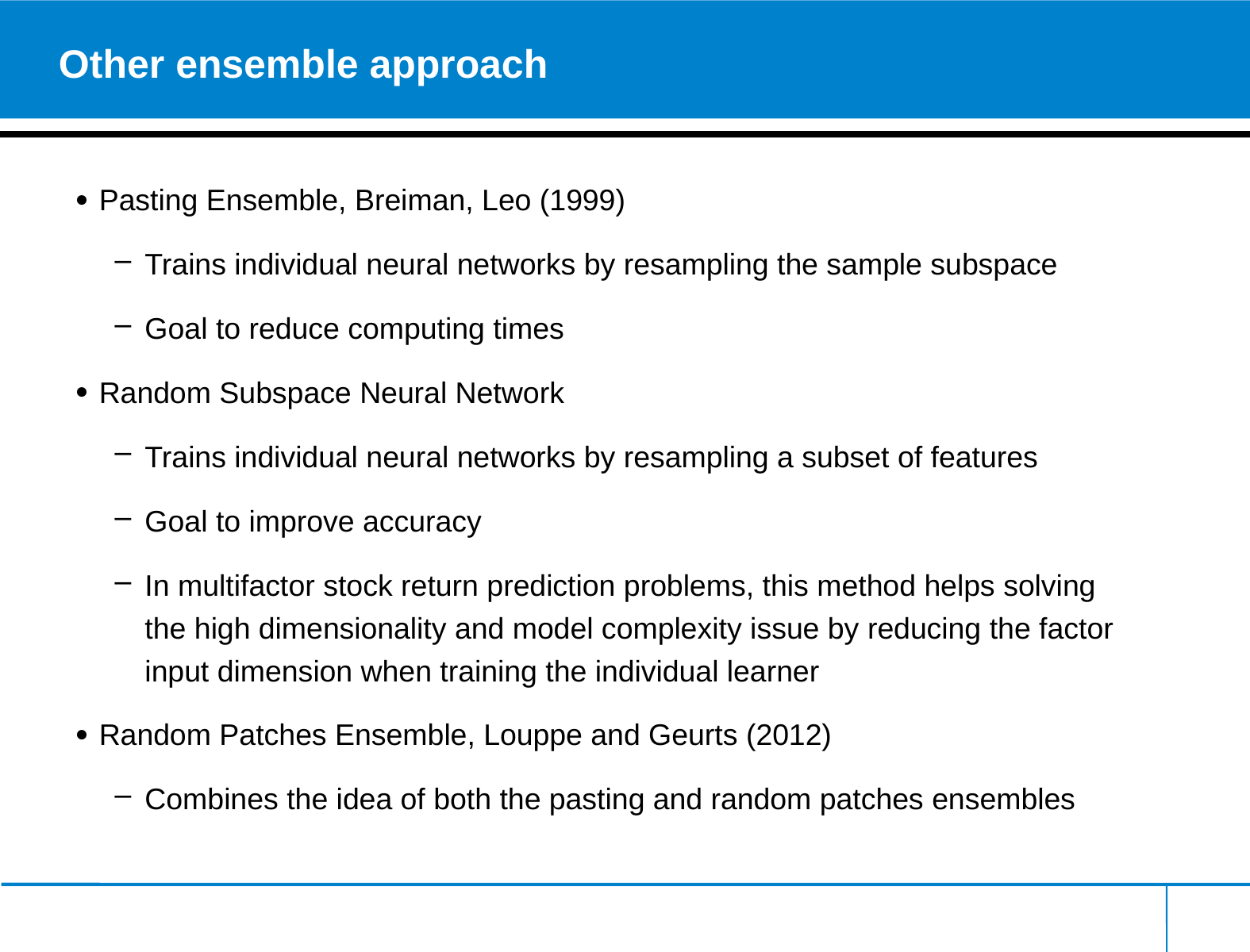

# Other ensemble approach
Pasting Ensemble, Breiman, Leo (1999)
Trains individual neural networks by resampling the sample subspace
Goal to reduce computing times
Random Subspace Neural Network
Trains individual neural networks by resampling a subset of features
Goal to improve accuracy
In multifactor stock return prediction problems, this method helps solving the high dimensionality and model complexity issue by reducing the factor input dimension when training the individual learner
Random Patches Ensemble, Louppe and Geurts (2012)
Combines the idea of both the pasting and random patches ensembles